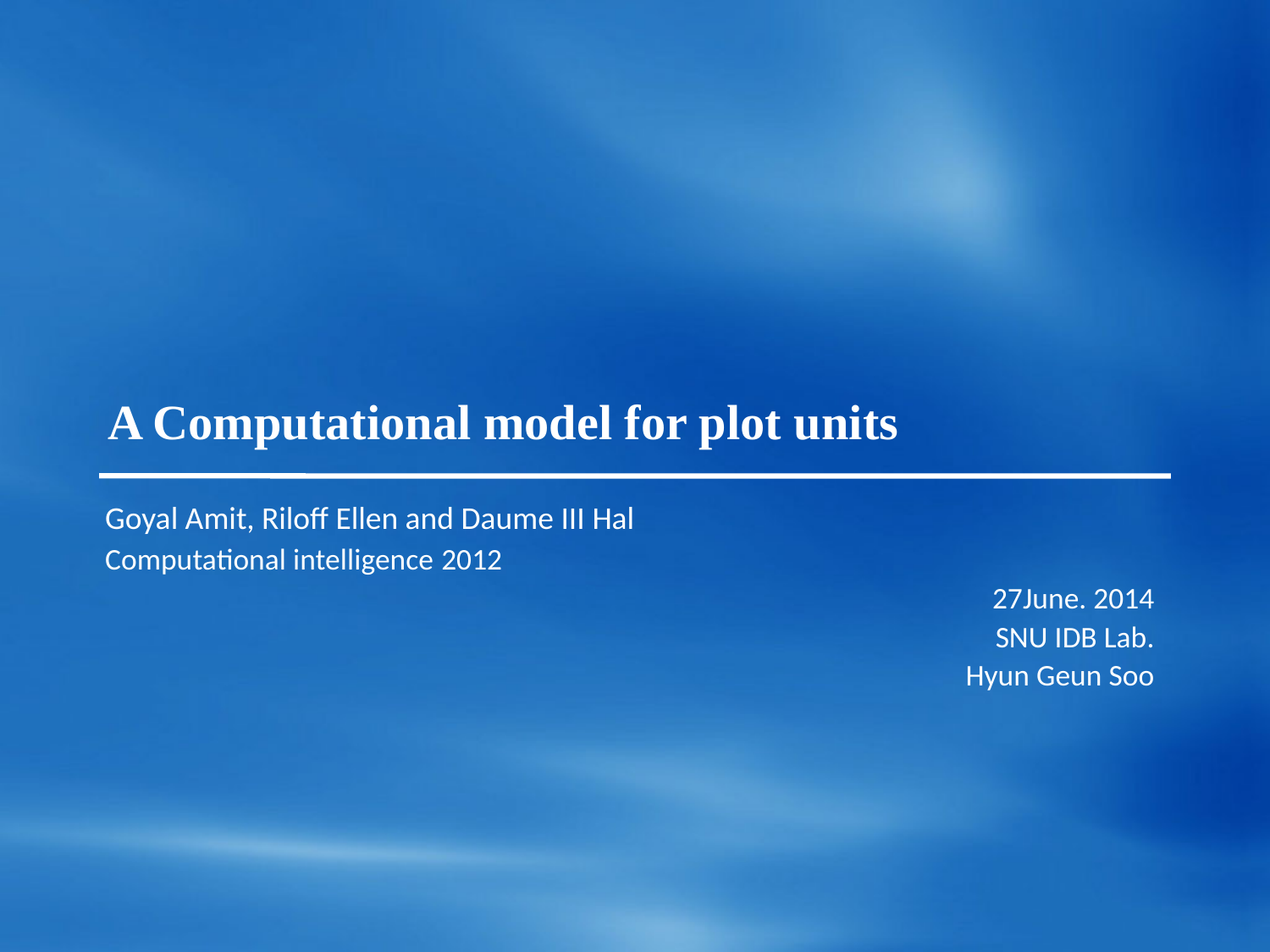

# A Computational model for plot units
Goyal Amit, Riloff Ellen and Daume III Hal
Computational intelligence 2012
27June. 2014
SNU IDB Lab.
Hyun Geun Soo